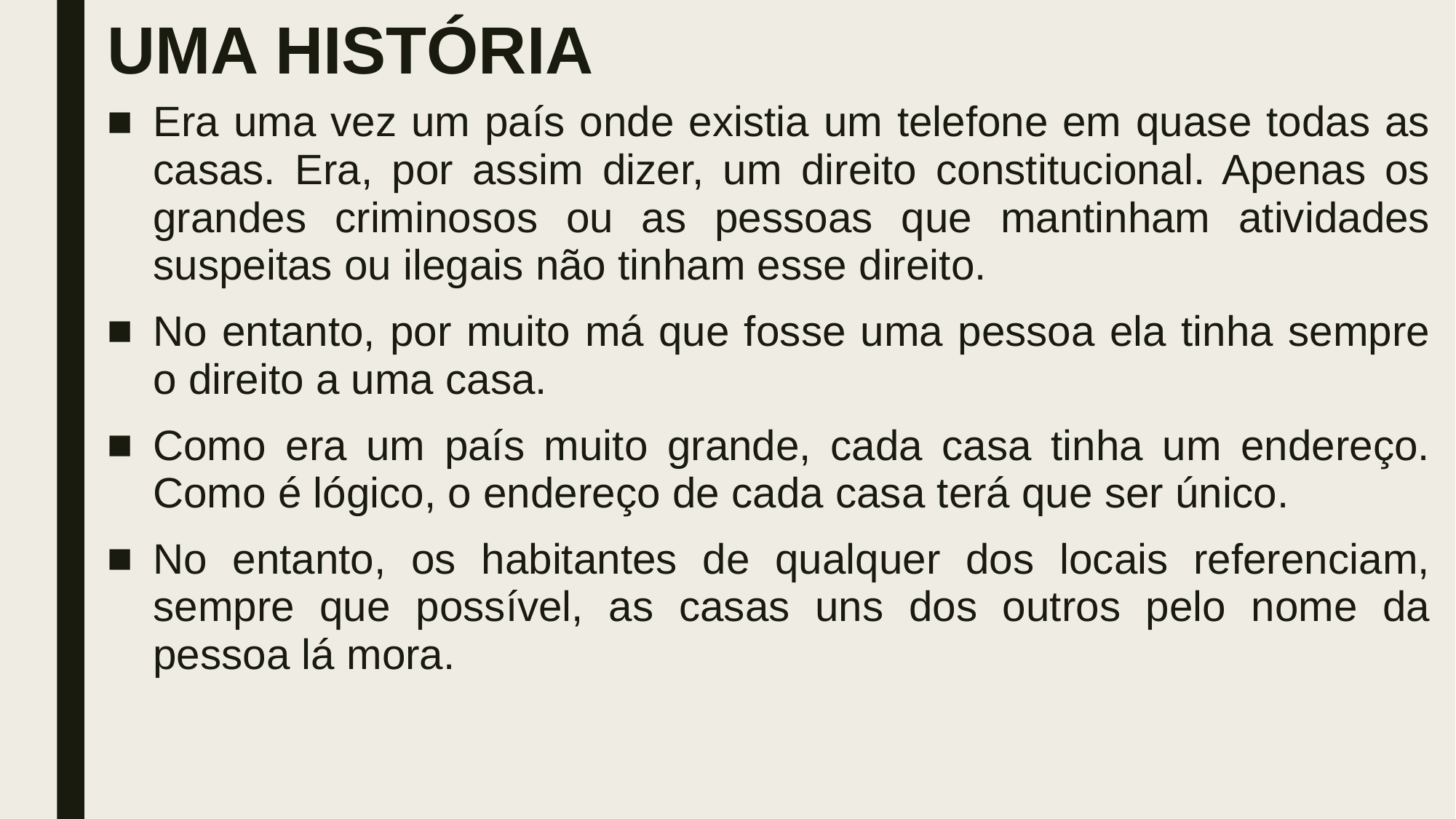

# Uma história
Era uma vez um país onde existia um telefone em quase todas as casas. Era, por assim dizer, um direito constitucional. Apenas os grandes criminosos ou as pessoas que mantinham atividades suspeitas ou ilegais não tinham esse direito.
No entanto, por muito má que fosse uma pessoa ela tinha sempre o direito a uma casa.
Como era um país muito grande, cada casa tinha um endereço. Como é lógico, o endereço de cada casa terá que ser único.
No entanto, os habitantes de qualquer dos locais referenciam, sempre que possível, as casas uns dos outros pelo nome da pessoa lá mora.